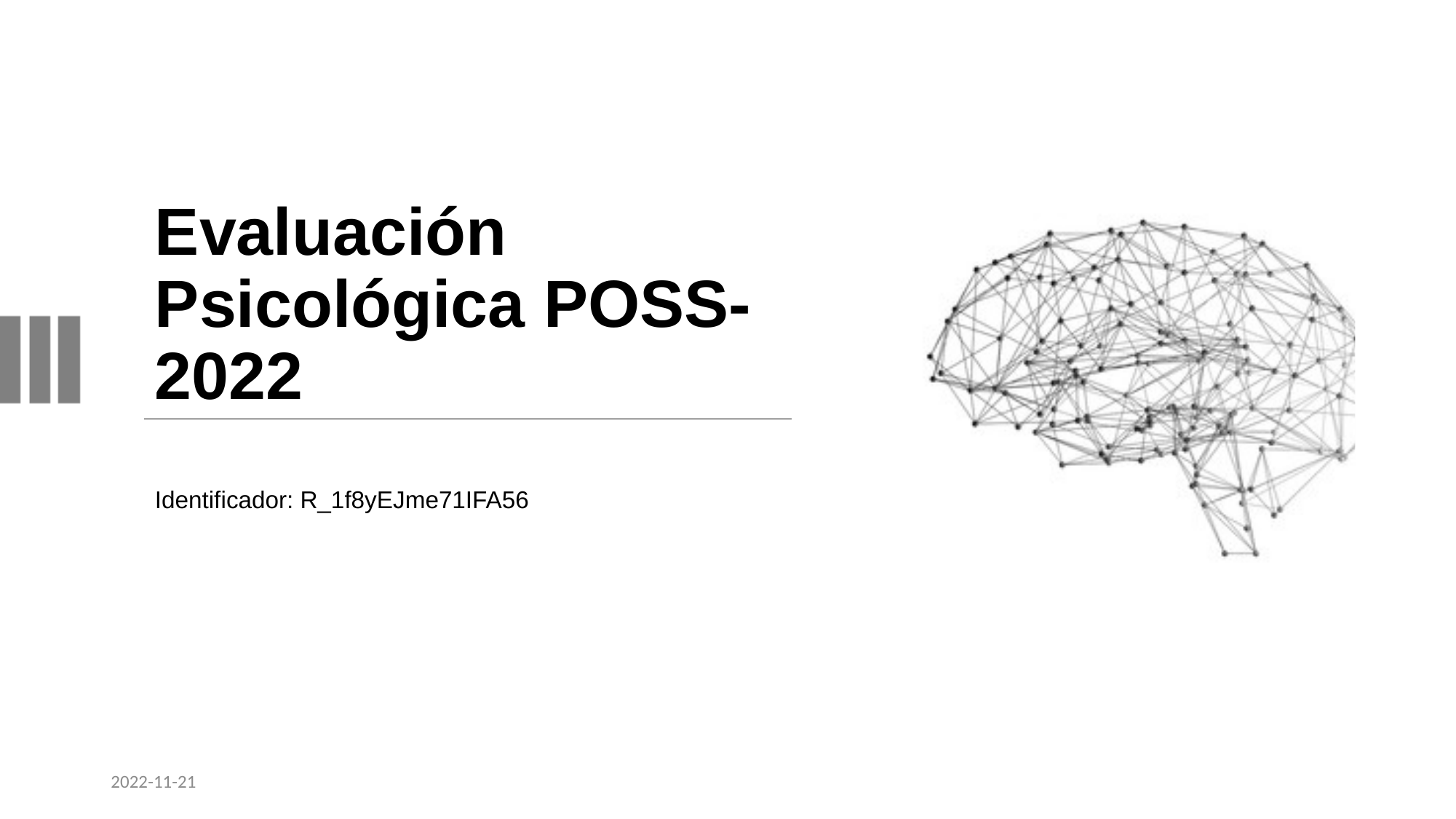

# Evaluación Psicológica POSS-2022
Identificador: R_1f8yEJme71IFA56
2022-11-21